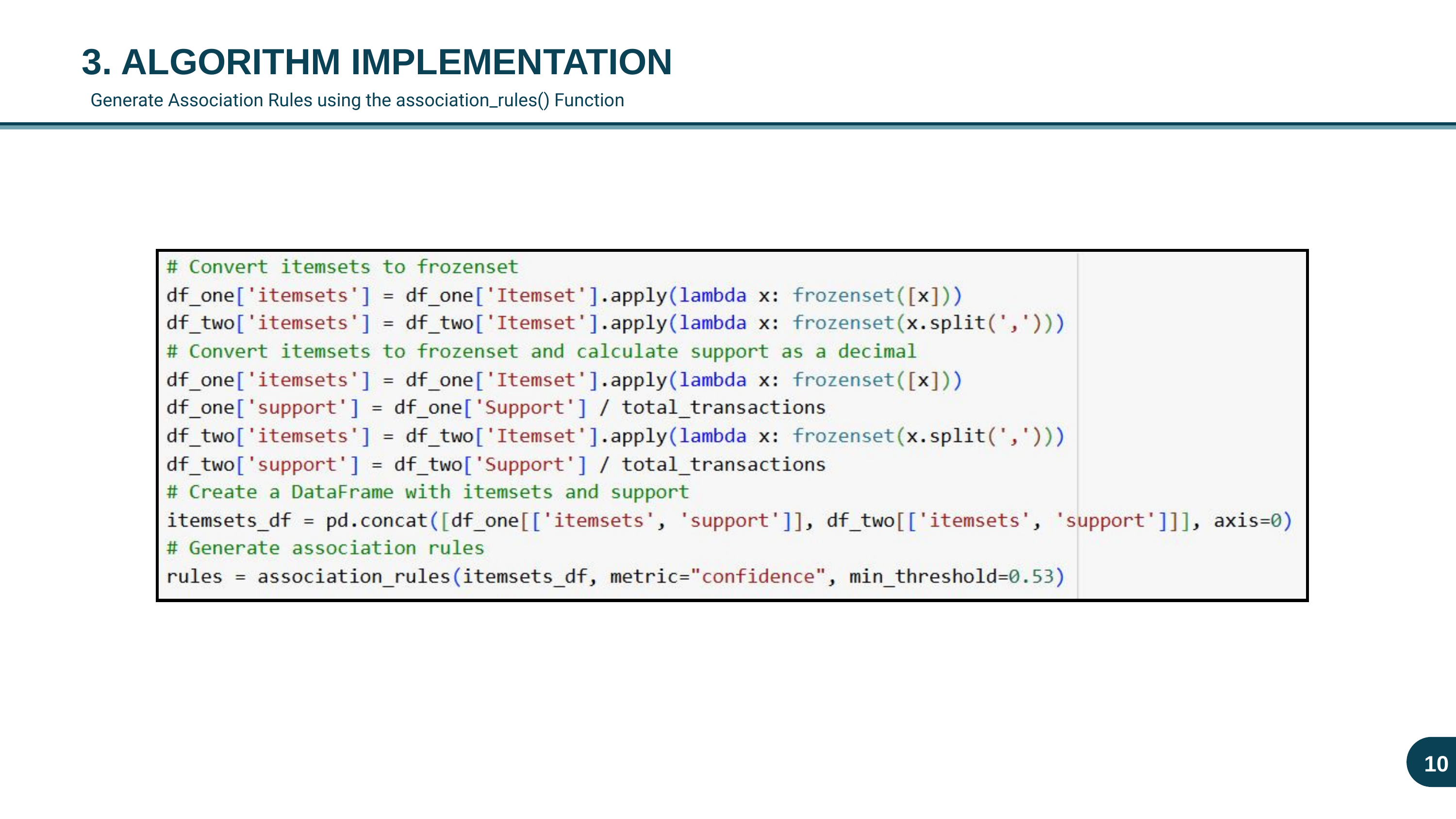

3. ALGORITHM IMPLEMENTATION

Generate Association Rules using the association_rules() Function

10